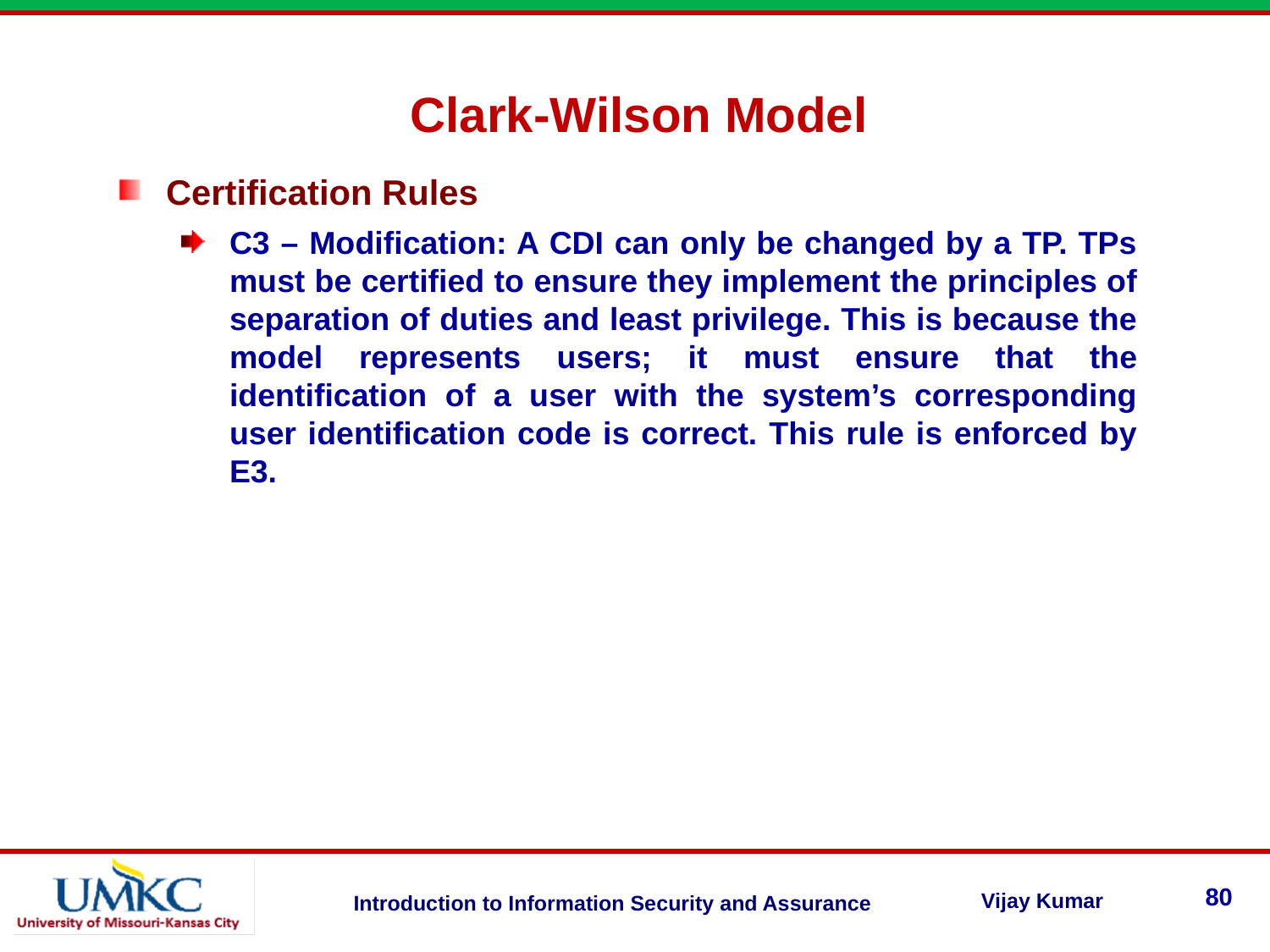

Clark-Wilson Model
Certification Rules
C3 – Modification: A CDI can only be changed by a TP. TPs must be certified to ensure they implement the principles of separation of duties and least privilege. This is because the model represents users; it must ensure that the identification of a user with the system’s corresponding user identification code is correct. This rule is enforced by E3.
80